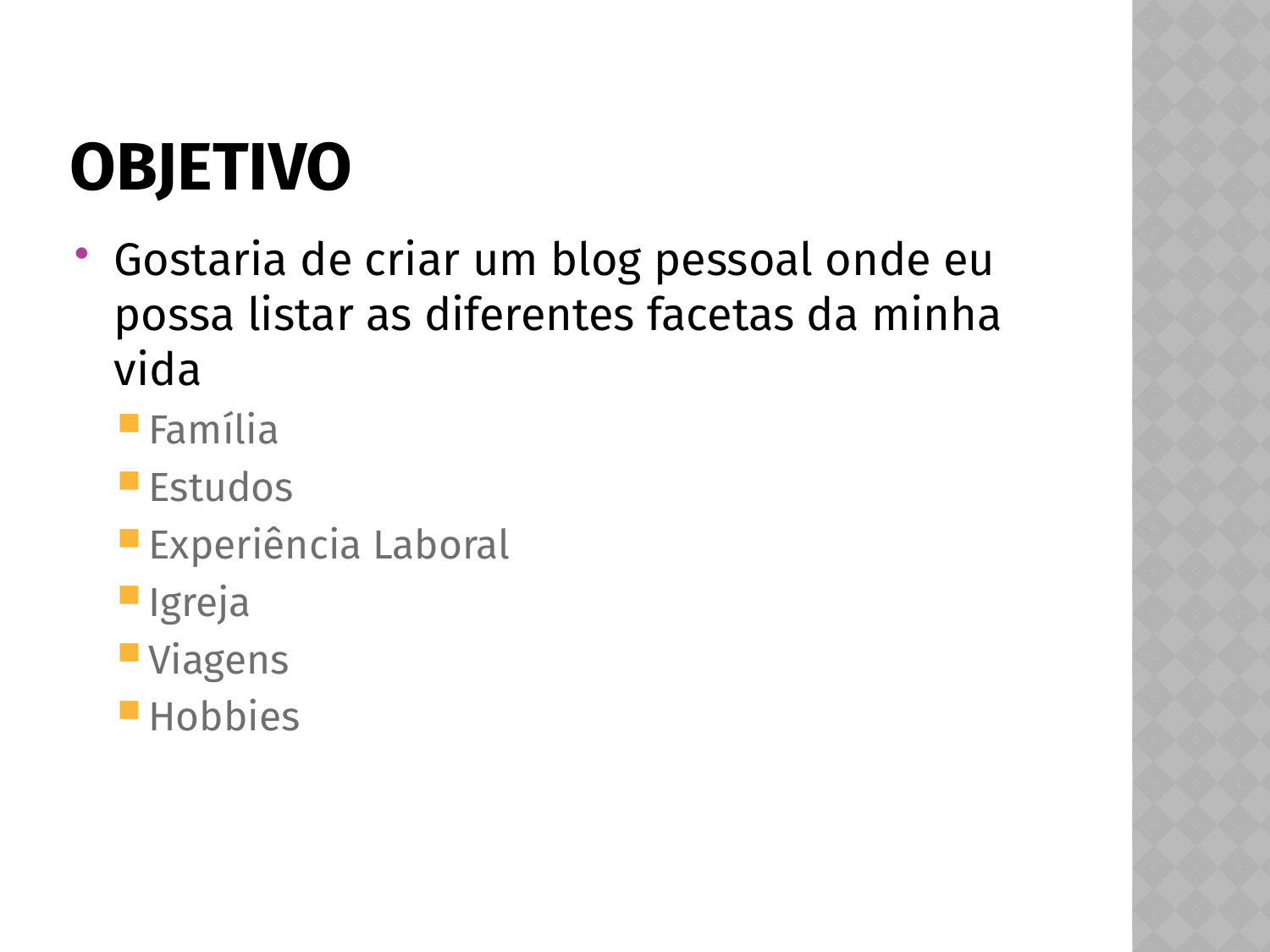

# objetivo
Gostaria de criar um blog pessoal onde eu possa listar as diferentes facetas da minha vida
Família
Estudos
Experiência Laboral
Igreja
Viagens
Hobbies